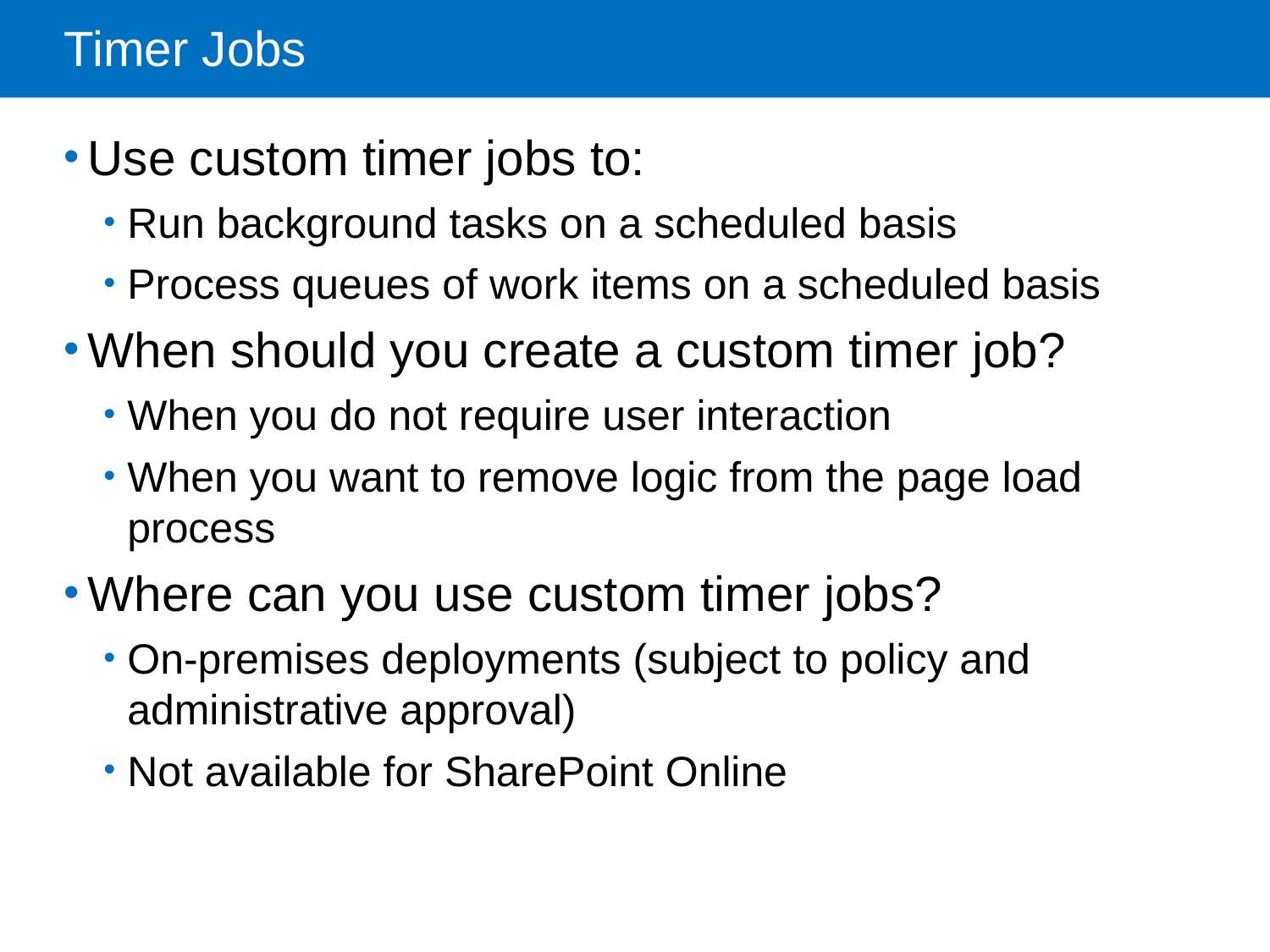

# Timer Jobs
Use custom timer jobs to:
Run background tasks on a scheduled basis
Process queues of work items on a scheduled basis
When should you create a custom timer job?
When you do not require user interaction
When you want to remove logic from the page load process
Where can you use custom timer jobs?
On-premises deployments (subject to policy and administrative approval)
Not available for SharePoint Online